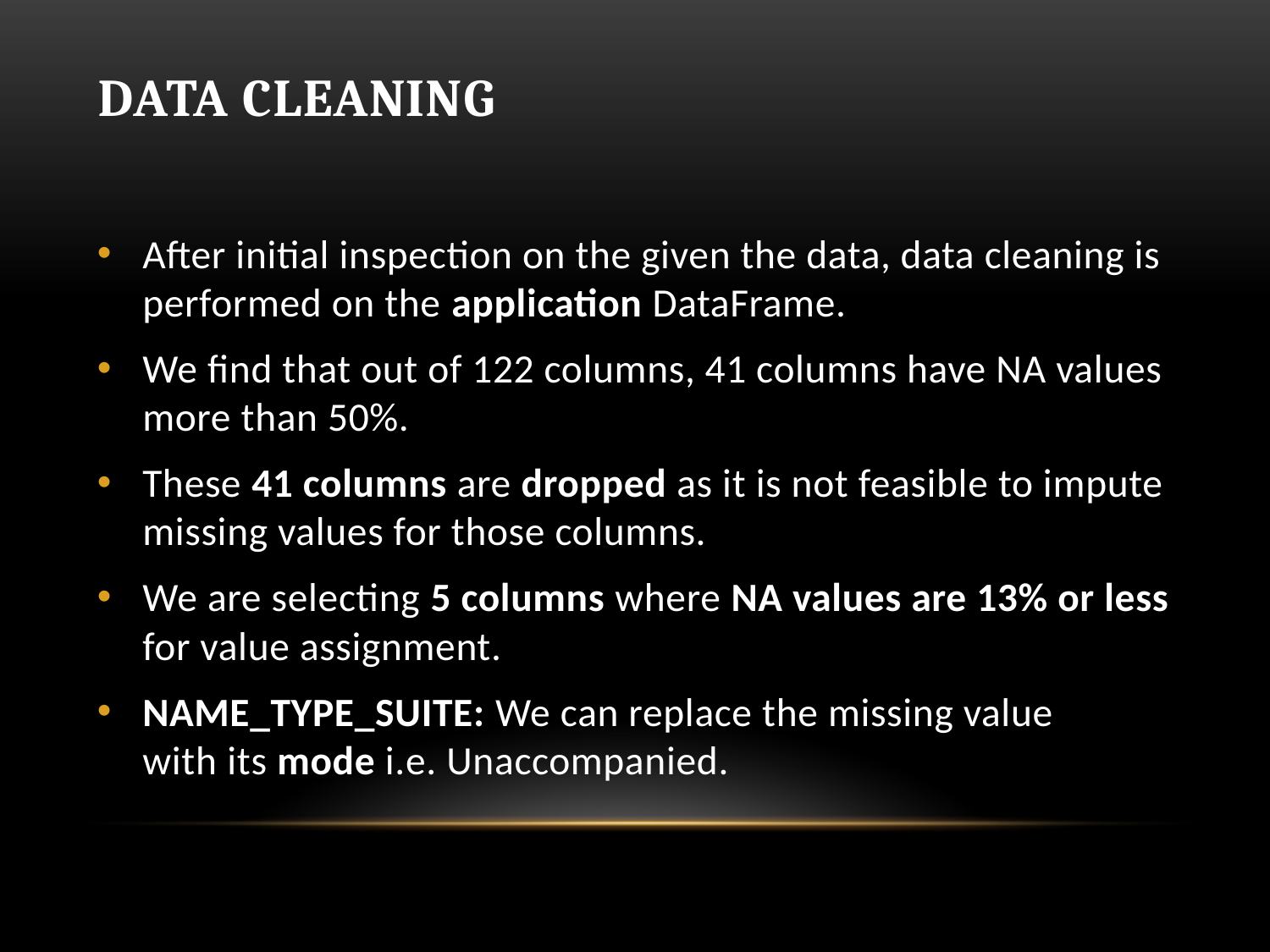

# Data Cleaning
After initial inspection on the given the data, data cleaning is performed on the application DataFrame.
We find that out of 122 columns, 41 columns have NA values more than 50%.
These 41 columns are dropped as it is not feasible to impute missing values for those columns.
We are selecting 5 columns where NA values are 13% or less for value assignment.
NAME_TYPE_SUITE: We can replace the missing value with its mode i.e. Unaccompanied.